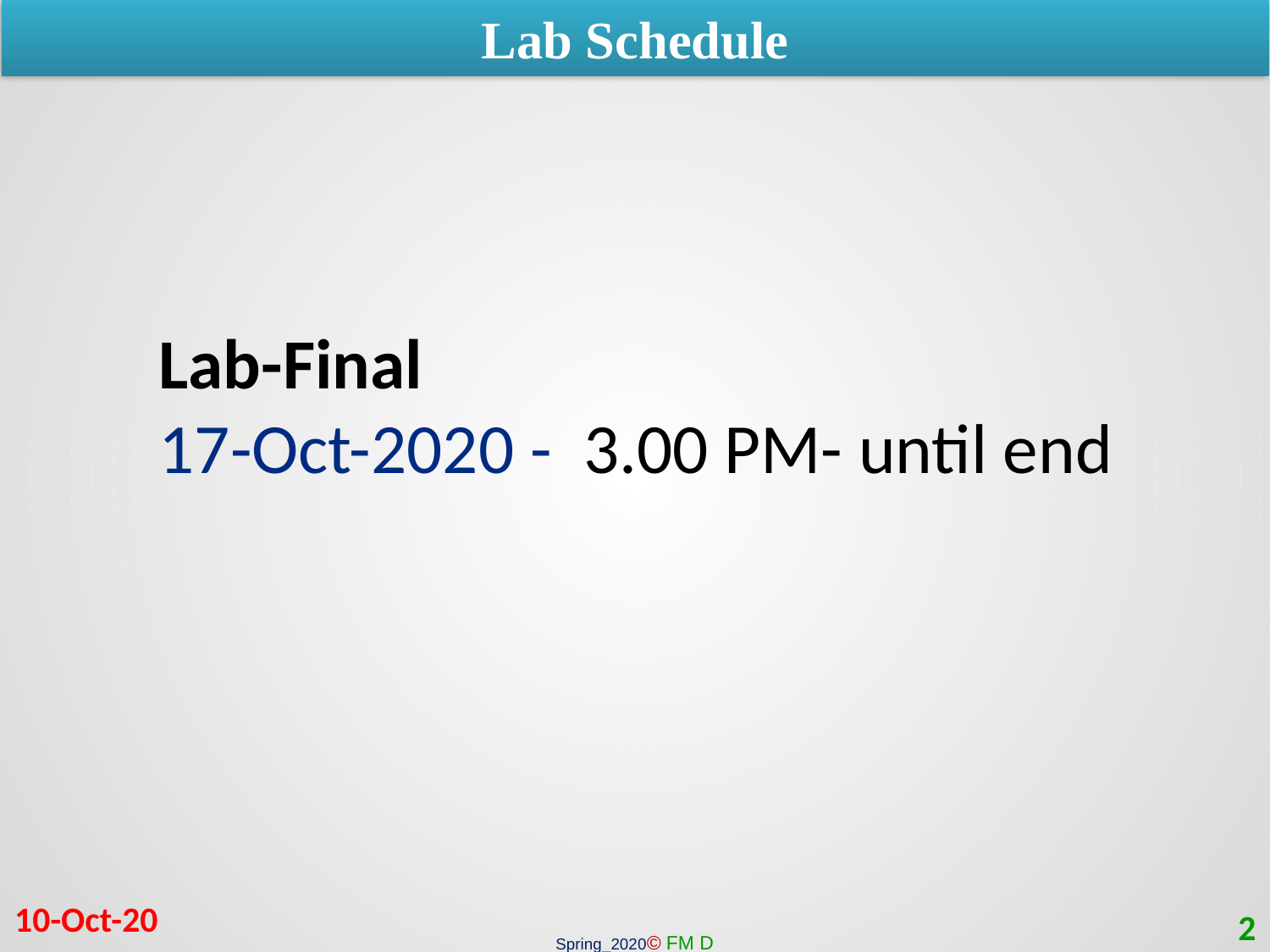

Lab Schedule

Lab-Final
17-Oct-2020 -  3.00 PM- until end
10-Oct-20
2